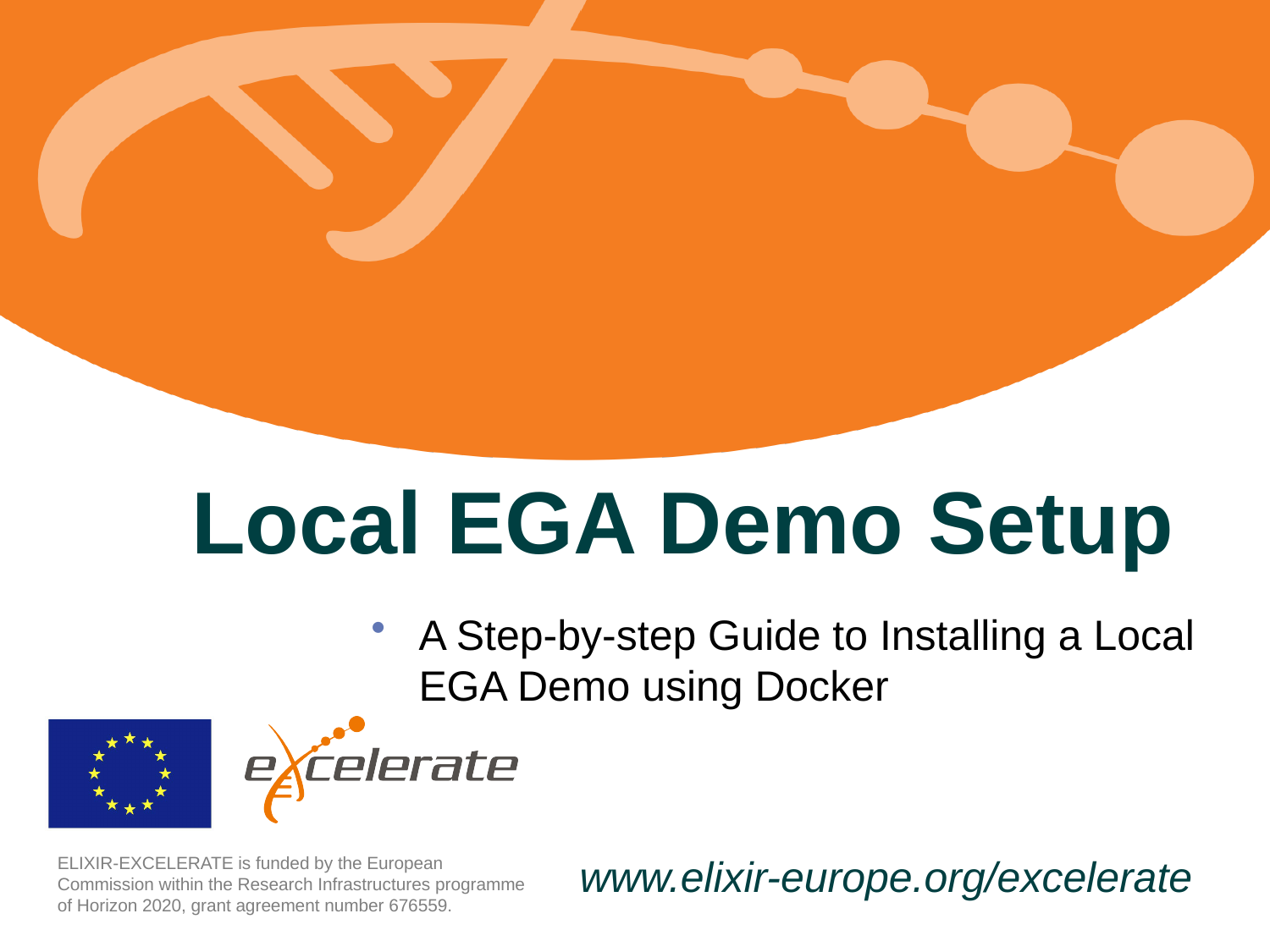

# Local EGA Demo Setup
A Step-by-step Guide to Installing a Local EGA Demo using Docker